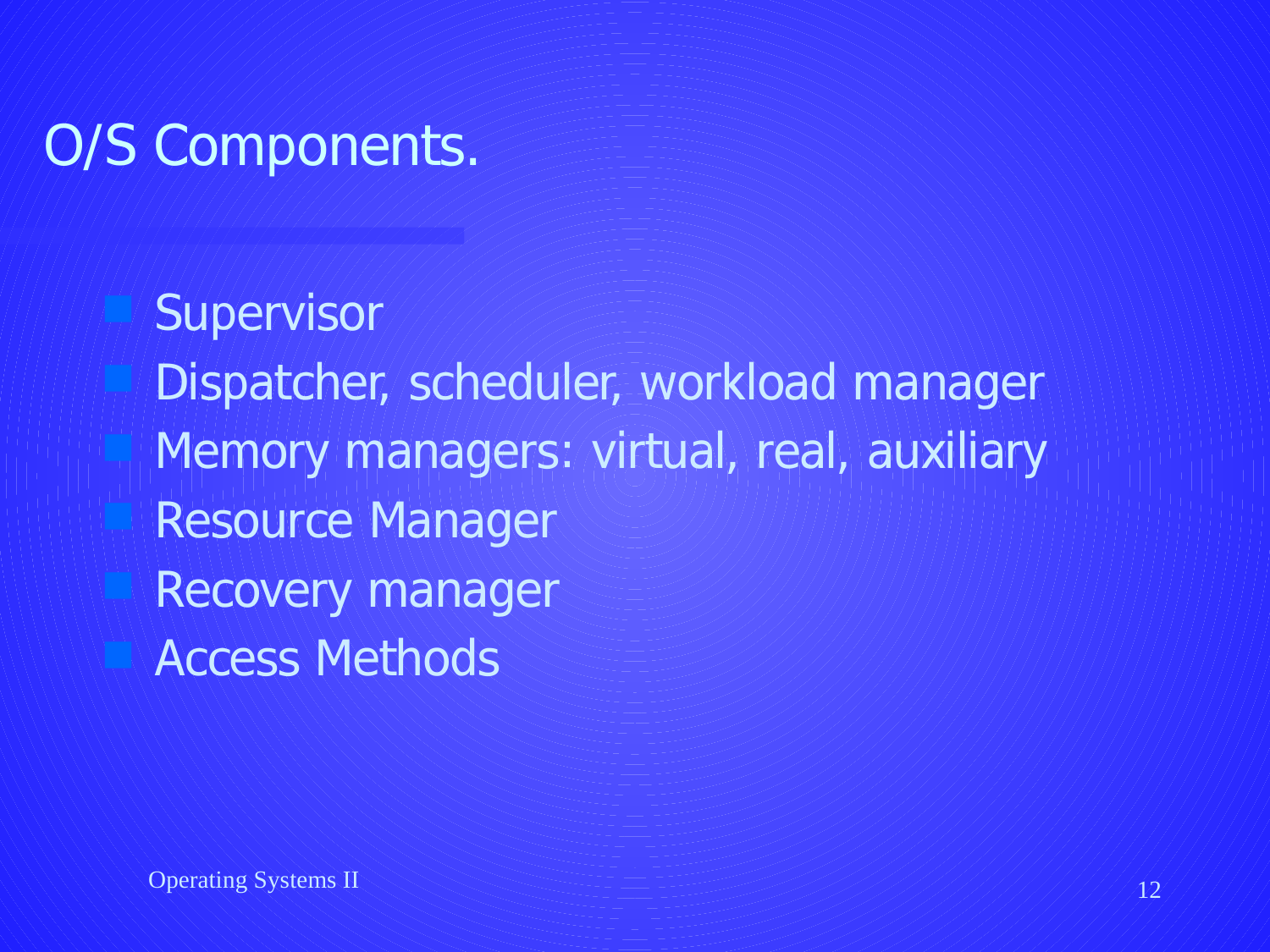

# O/S Components.
Supervisor
Dispatcher, scheduler, workload manager
Memory managers: virtual, real, auxiliary
Resource Manager
Recovery manager
Access Methods
Operating Systems II
12